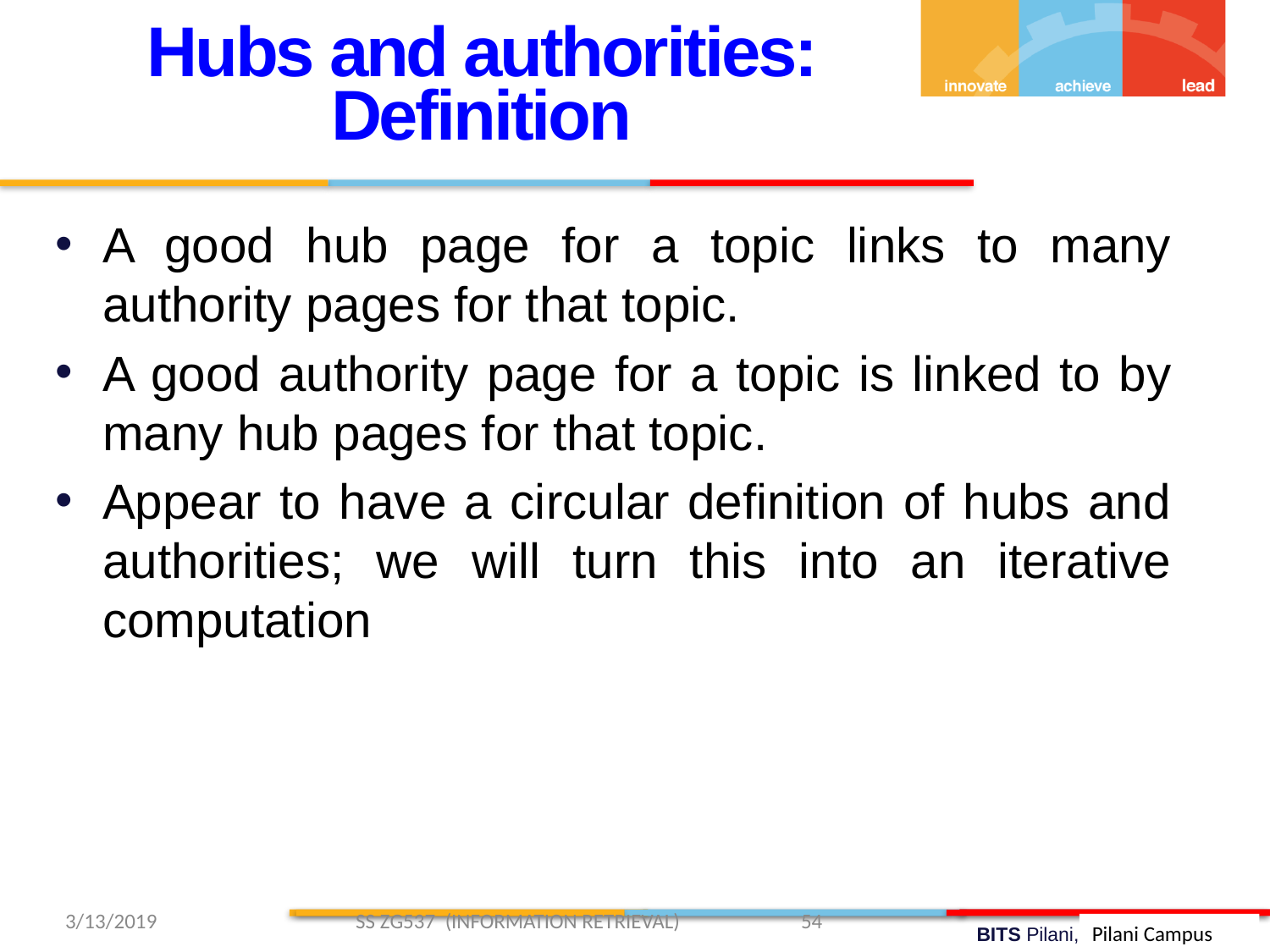

Hubs and authorities: Definition

A good hub page for a topic links to many authority pages for that topic.
A good authority page for a topic is linked to by many hub pages for that topic.
Appear to have a circular definition of hubs and authorities; we will turn this into an iterative computation
3/13/2019                                         SS ZG537  (INFORMATION RETRIEVAL)                         54
Pilani Campus